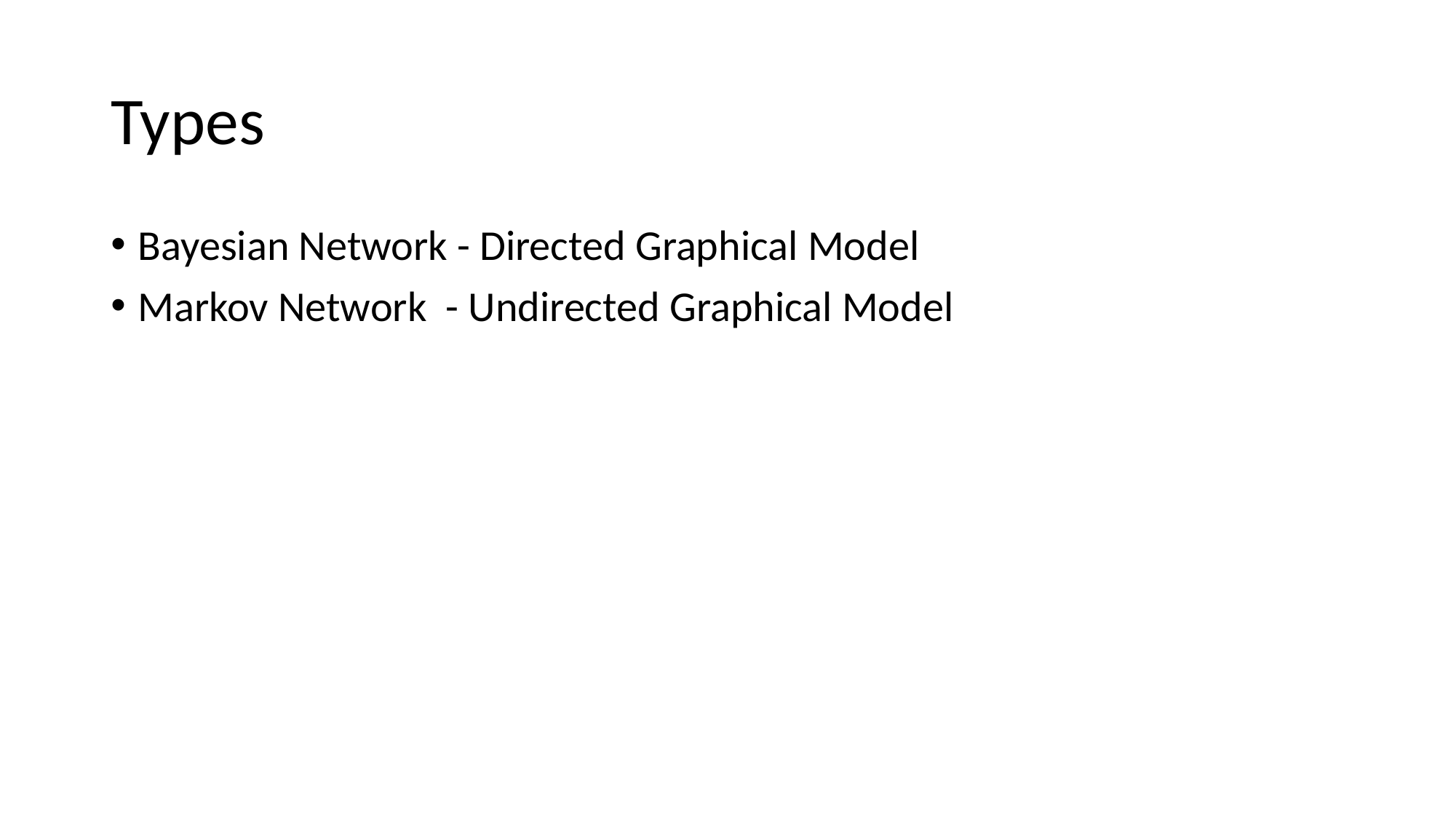

# Types
Bayesian Network - Directed Graphical Model
Markov Network  - Undirected Graphical Model